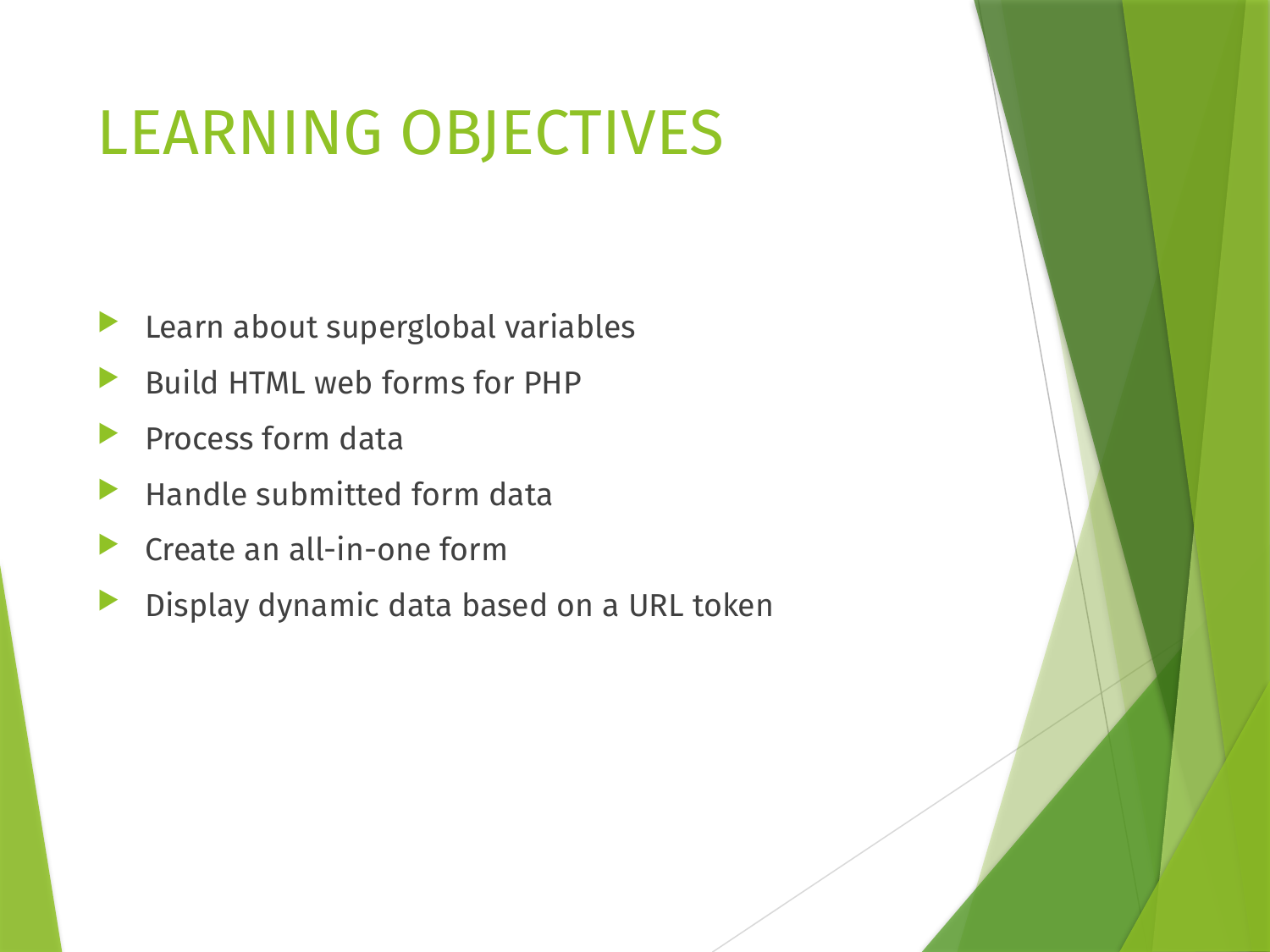

# LEARNING OBJECTIVES
Learn about superglobal variables
Build HTML web forms for PHP
Process form data
Handle submitted form data
Create an all-in-one form
Display dynamic data based on a URL token